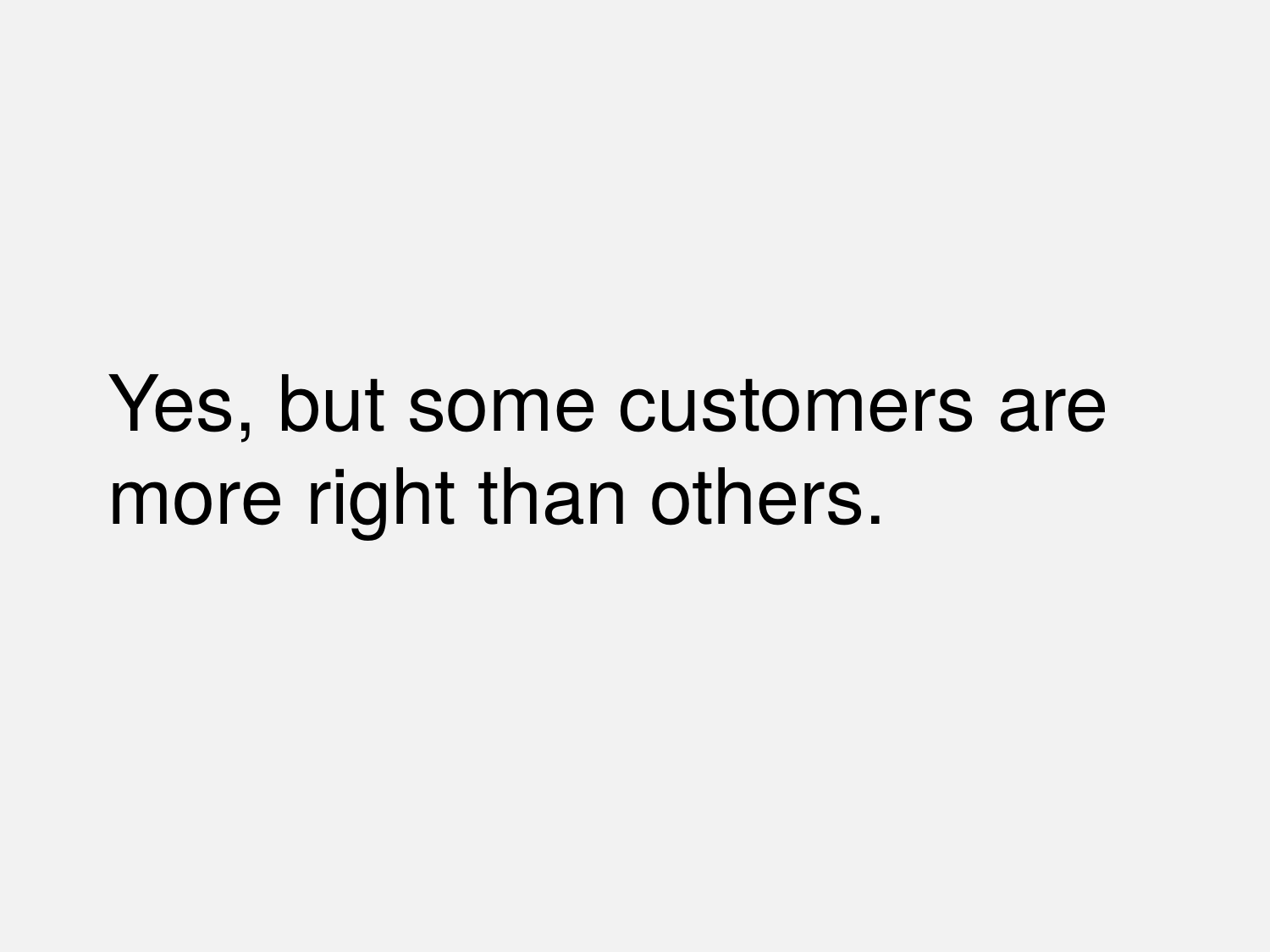

# Yes, but some customers are more right than others.